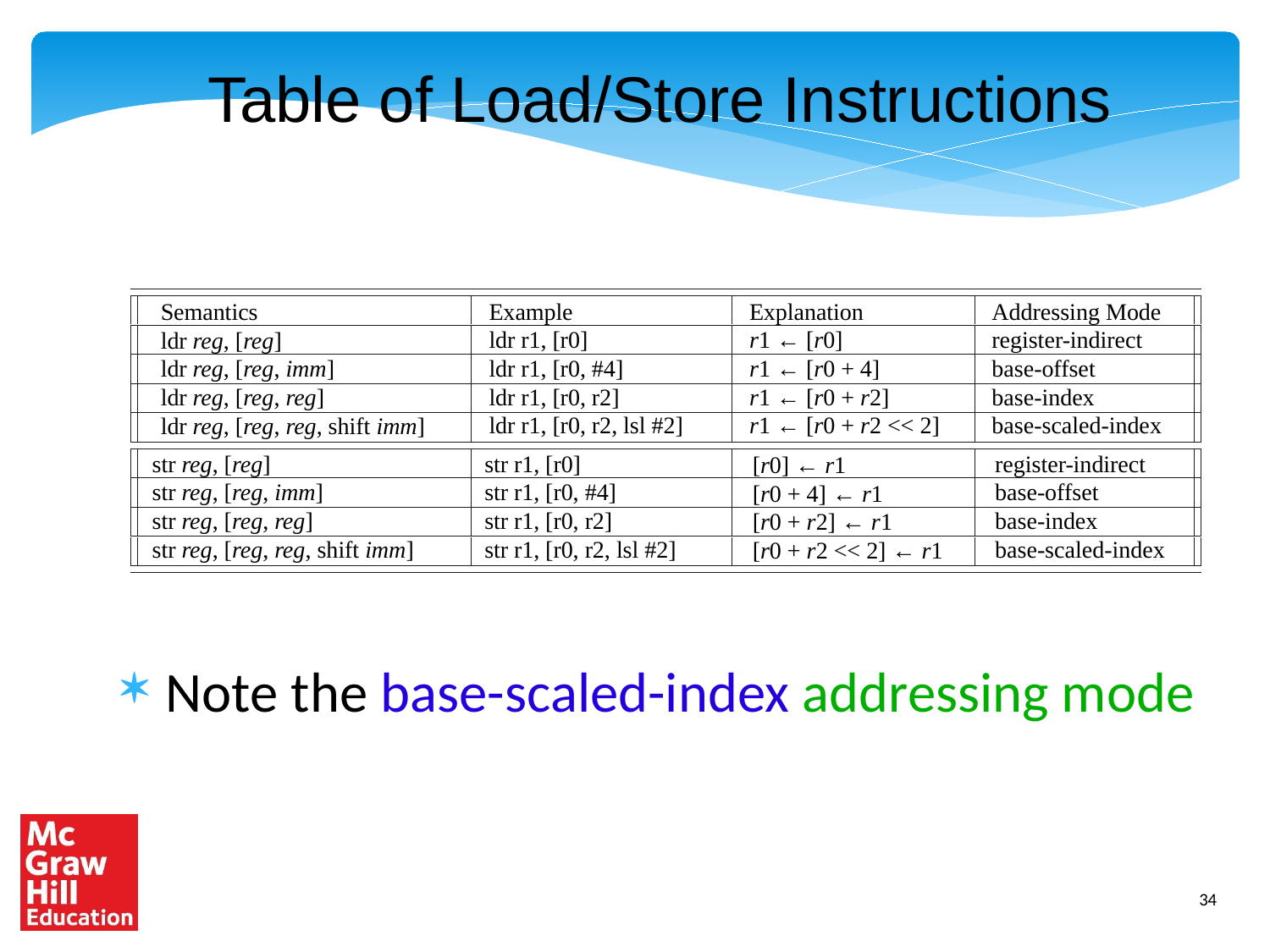

Table of Load/Store Instructions

Example
ldr r1, [r0]
ldr r1, [r0, #4]
ldr r1, [r0, r2]
ldr r1, [r0, r2, lsl #2]
Explanation
r1 ← [r0]
r1 ← [r0 + 4]
r1 ← [r0 + r2]
r1 ← [r0 + r2 << 2]
Addressing Mode
register-indirect
base-offset
base-index
base-scaled-index
Semantics
ldr reg, [reg]
ldr reg, [reg, imm]
ldr reg, [reg, reg]
ldr reg, [reg, reg, shift imm]
str reg, [reg]
str reg, [reg, imm]
str reg, [reg, reg]
str reg, [reg, reg, shift imm]
register-indirect
base-offset
base-index
base-scaled-index
str r1, [r0]
str r1, [r0, #4]
str r1, [r0, r2]
str r1, [r0, r2, lsl #2]
[r0] ← r1
[r0 + 4] ← r1
[r0 + r2] ← r1
[r0 + r2 << 2] ← r1
Note the base-scaled-index addressing mode